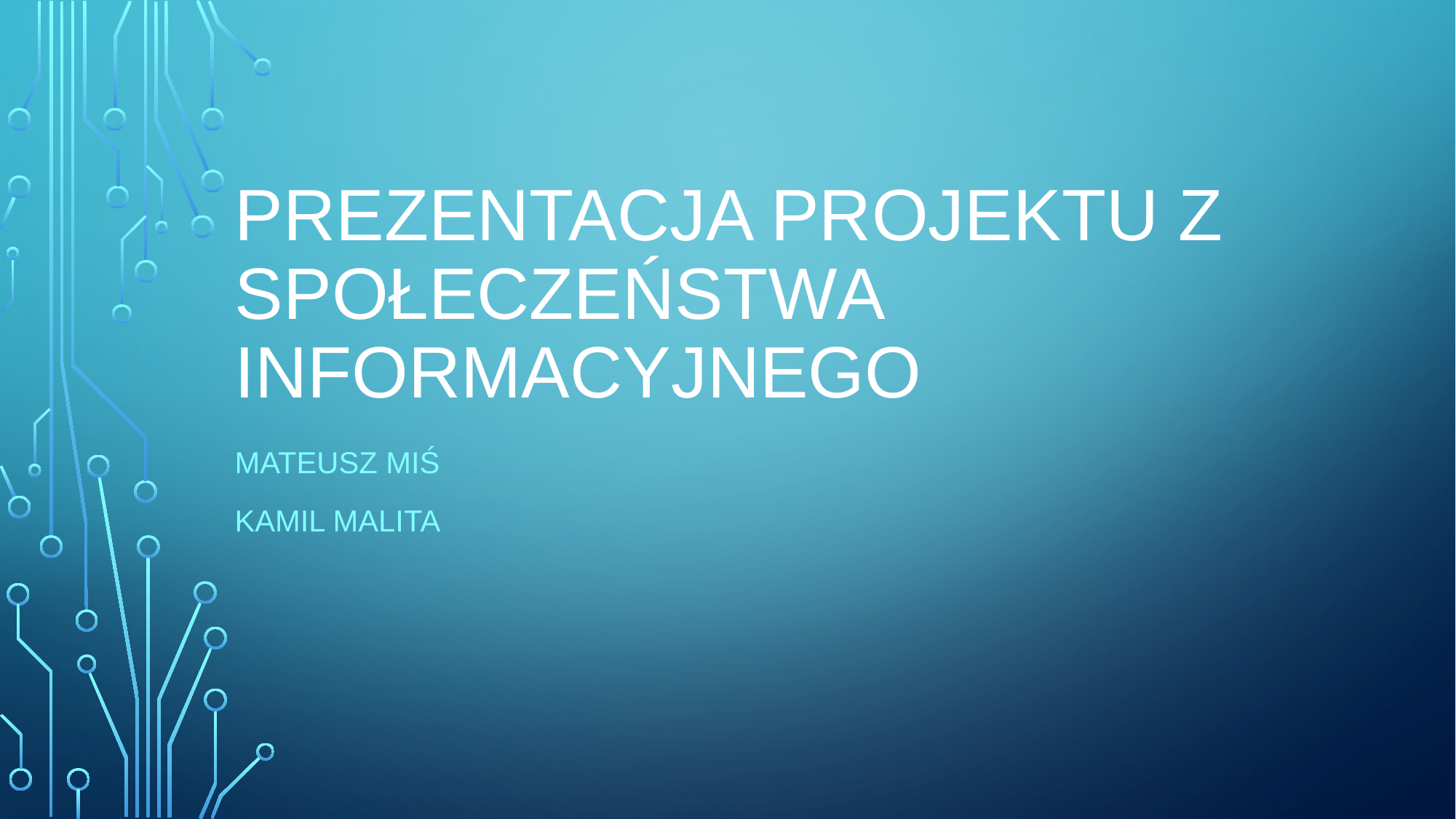

# Prezentacja projektu z Społeczeństwa Informacyjnego
Mateusz Miś
Kamil Malita